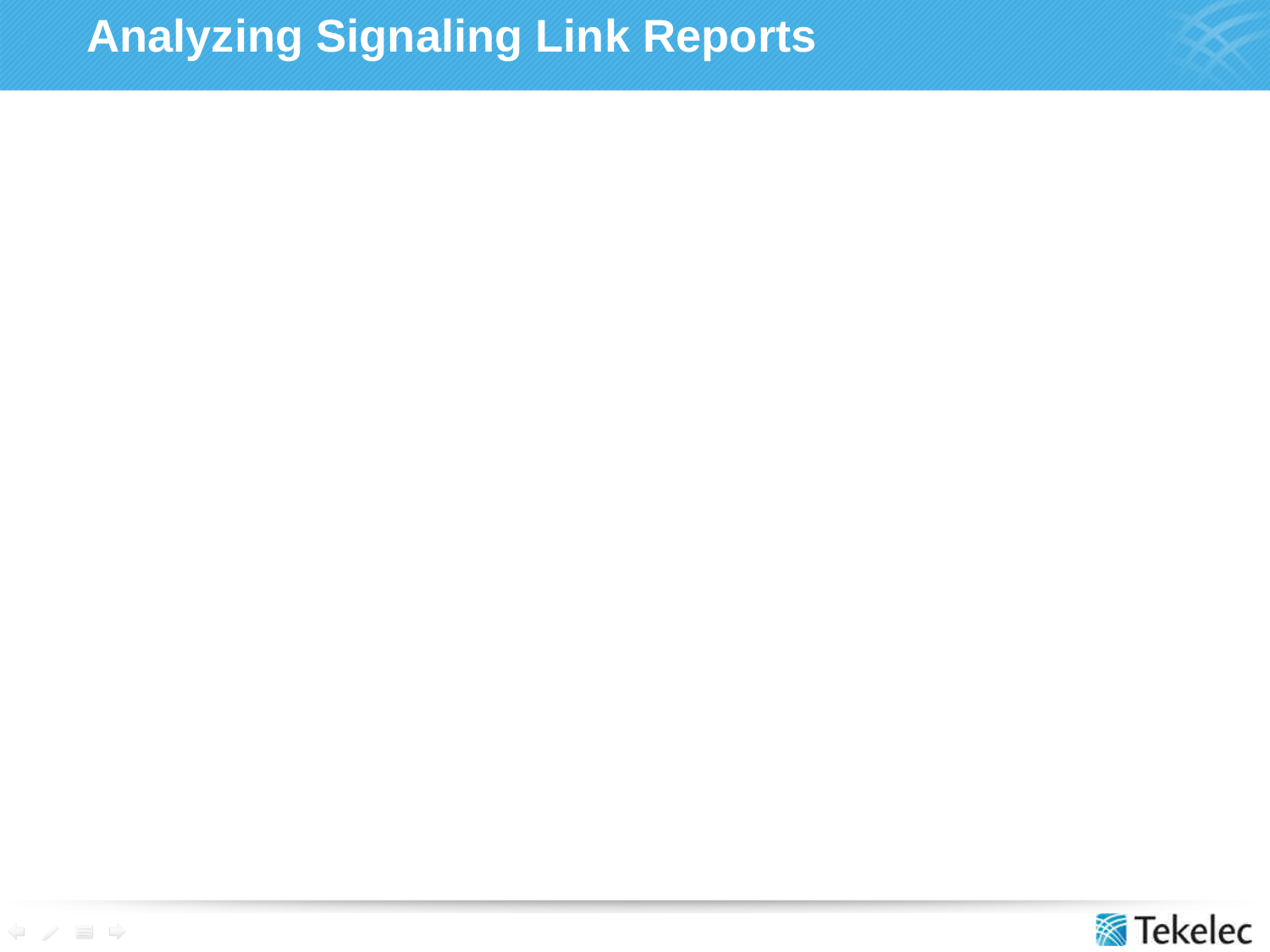

# Analyzing Signaling Link Reports
	Multiple reports provide signaling link information using different reporting intervals. Examples would include the following:
NM – link 5 minute report
COMP - link 30 minute report
AVL – link 30 minute report
AVLDTH – link hourly report
MTCDTH – link hourly report
AVLD – link 24 hour report
MTCD – link 24 hour report